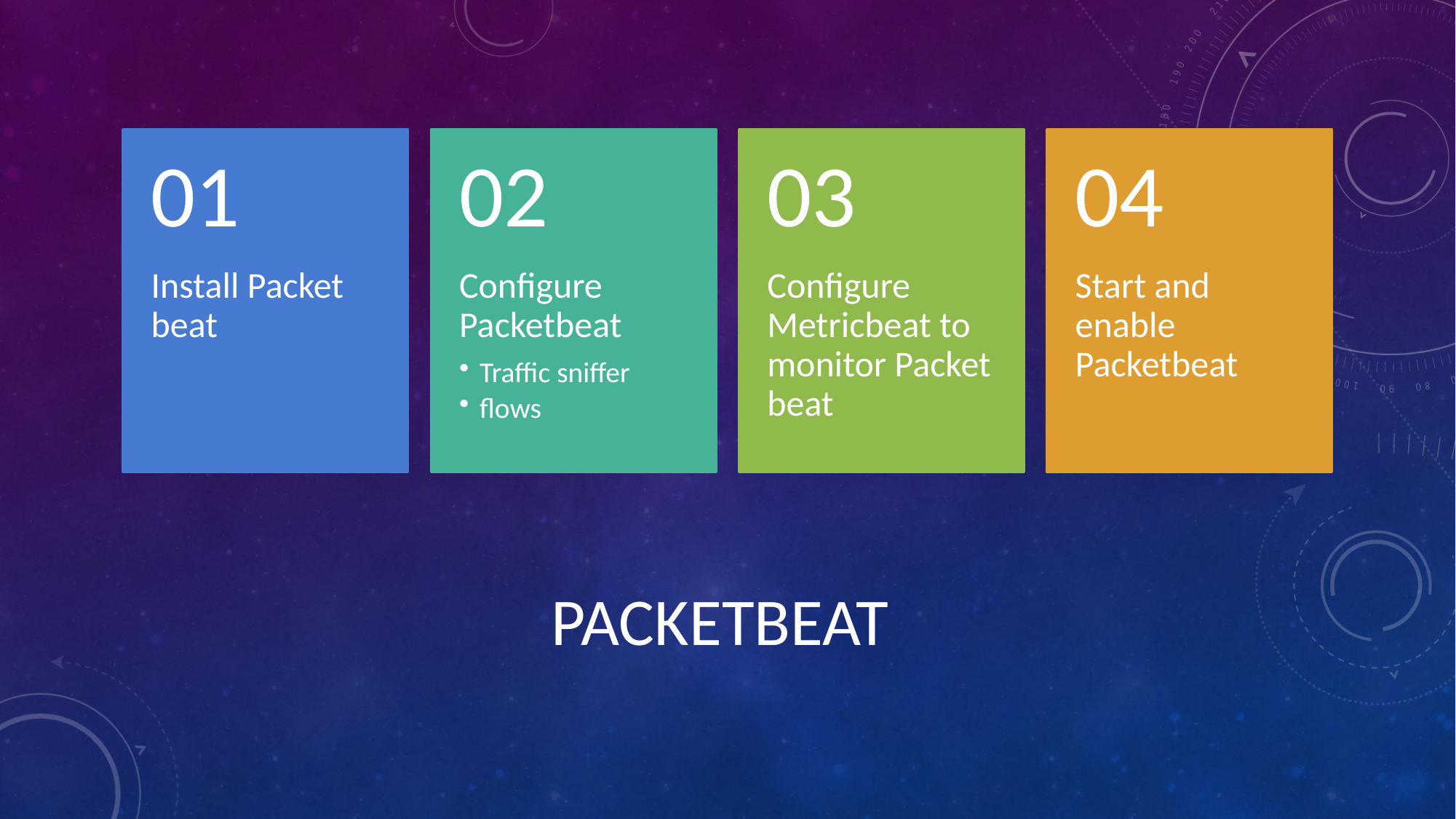

Install Packet beat
01
Configure Packetbeat
Traffic sniffer
flows
02
Configure Metricbeat to monitor Packet beat
03
Start and enable Packetbeat
04
# packetbeat